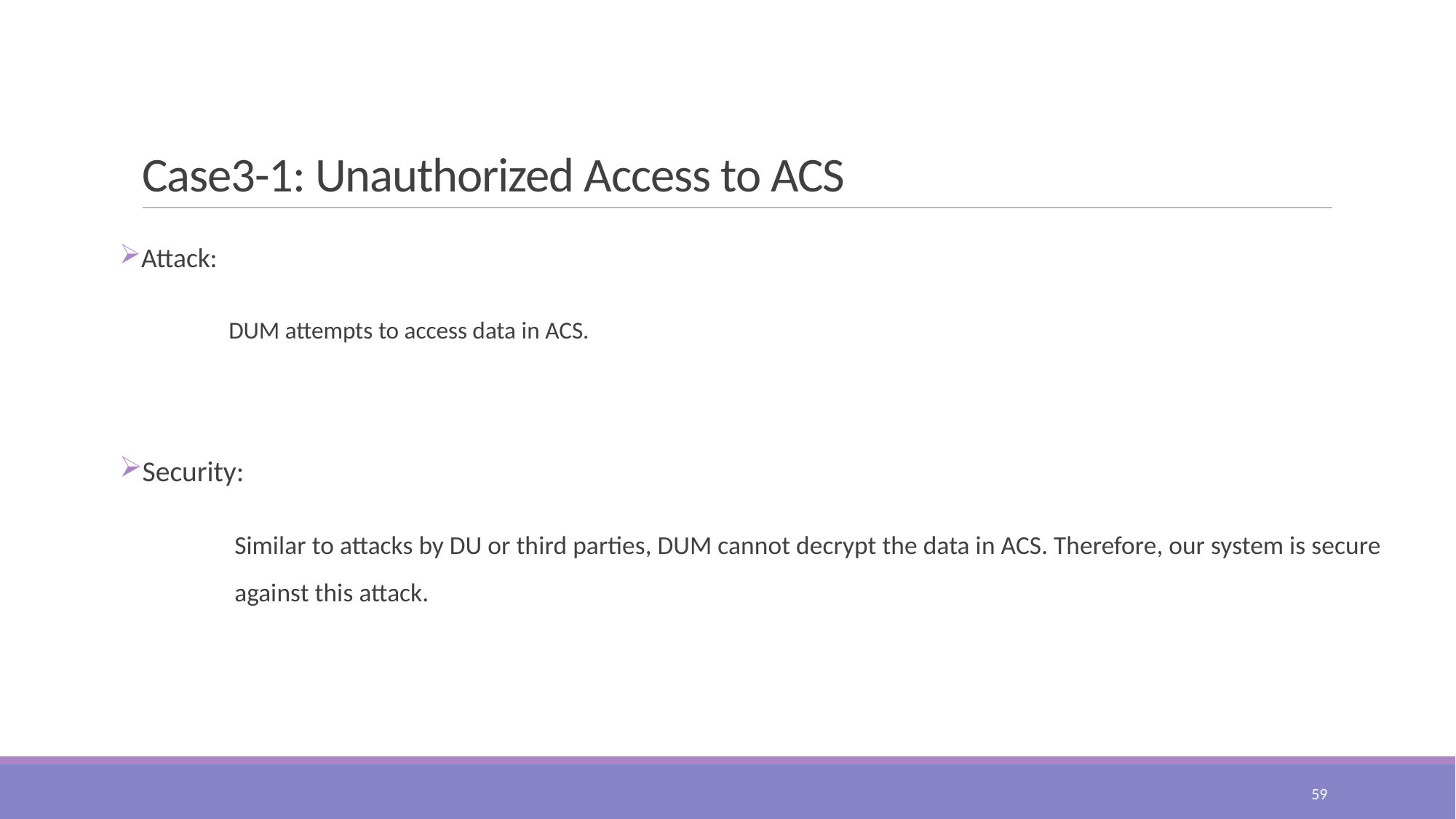

# Case3-1: Unauthorized Access to ACS
Attack:
	DUM attempts to access data in ACS.

Security:
	 Similar to attacks by DU or third parties, DUM cannot decrypt the data in ACS. Therefore, our system is secure 	 against this attack.
59